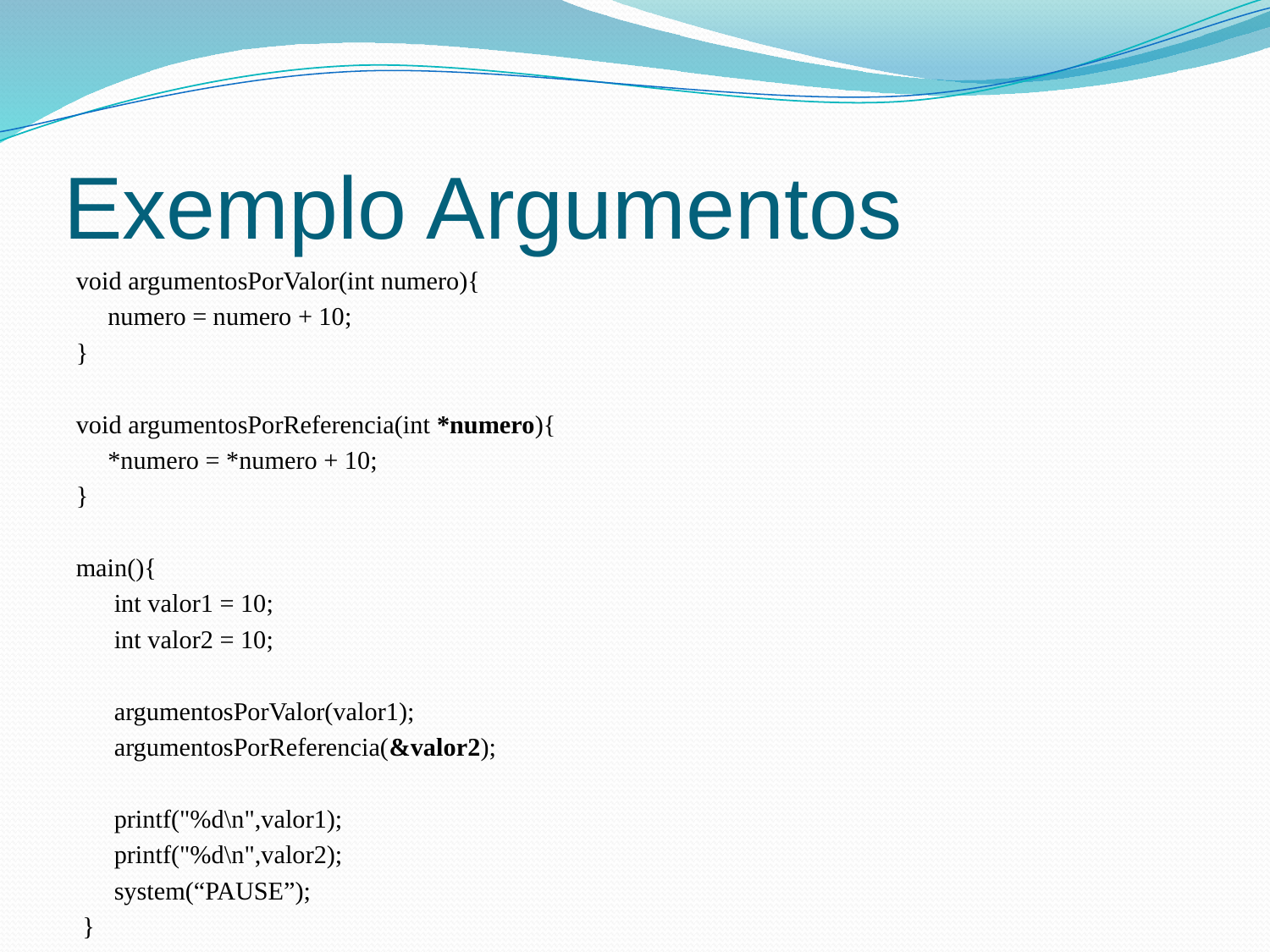

# Exemplo Argumentos
void argumentosPorValor(int numero){
     numero = numero + 10;
}

void argumentosPorReferencia(int *numero){
     *numero = *numero + 10;
}

main(){
      int valor1 = 10;
      int valor2 = 10;

      argumentosPorValor(valor1);
      argumentosPorReferencia(&valor2);

      printf("%d\n",valor1);
      printf("%d\n",valor2);
      system(“PAUSE”);
 }